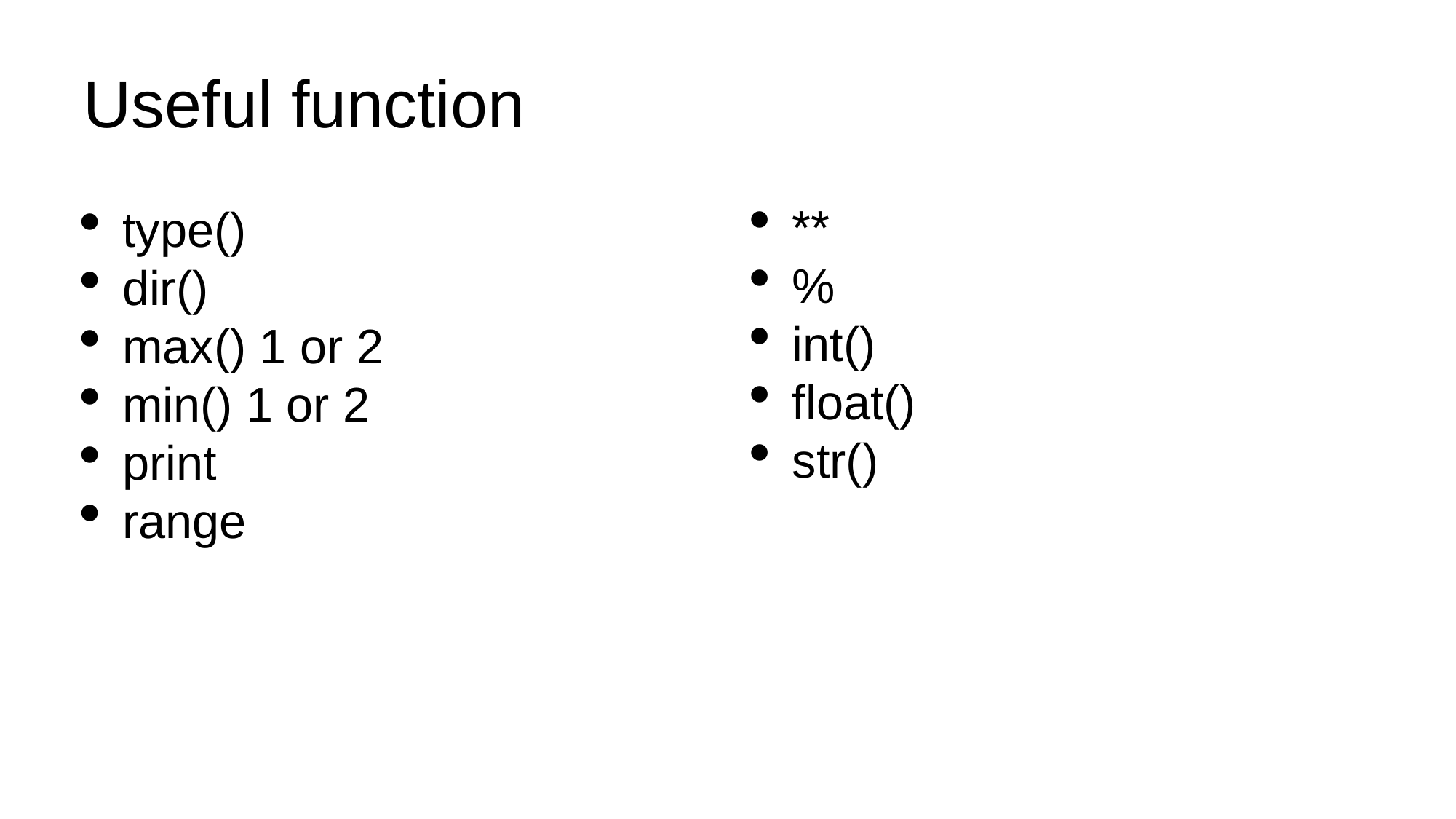

Useful function
**
%
int()
float()
str()
type()
dir()
max() 1 or 2
min() 1 or 2
print
range